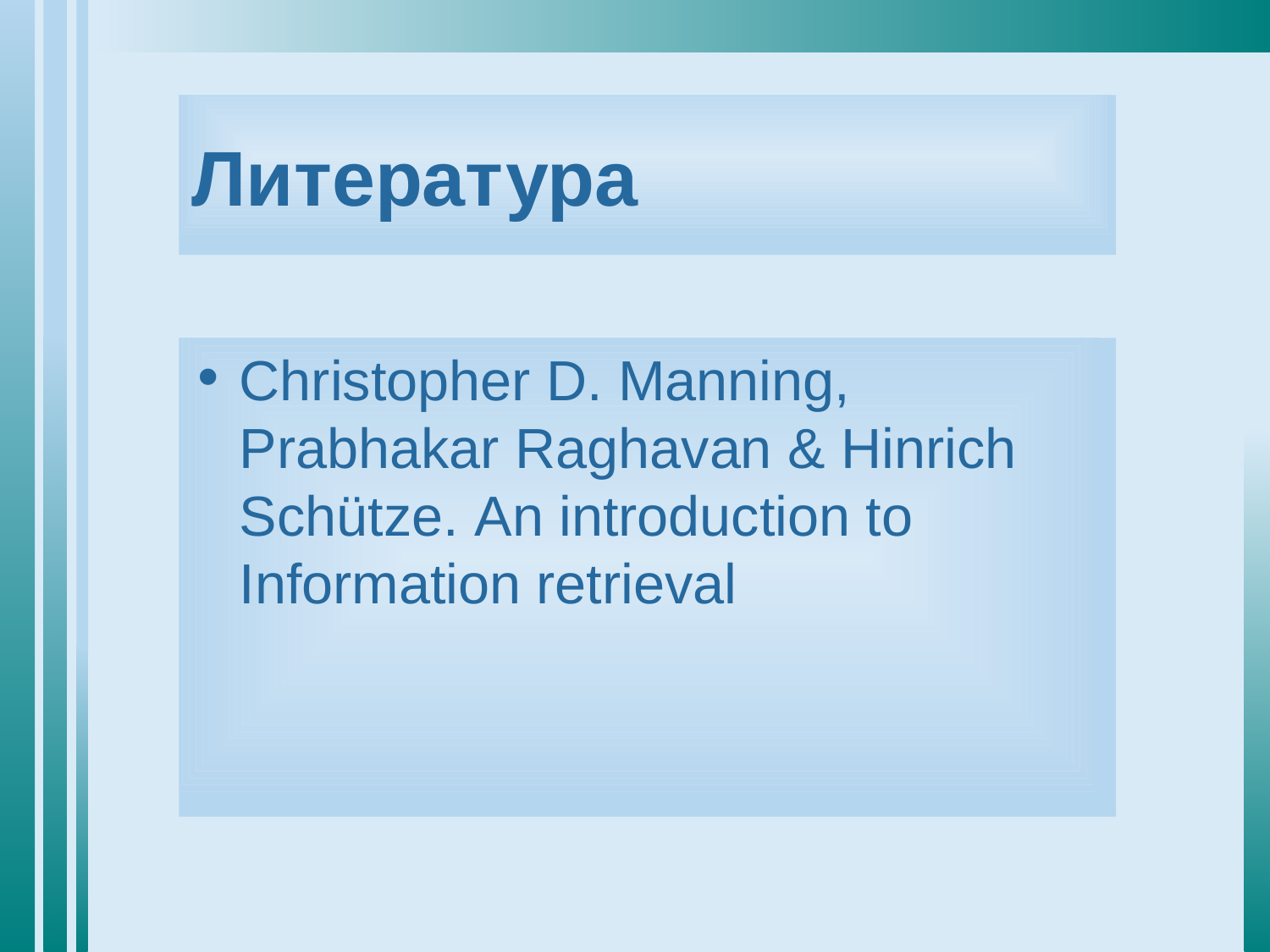

# Литература
Christopher D. Manning, Prabhakar Raghavan & Hinrich Schütze. An introduction to Information retrieval